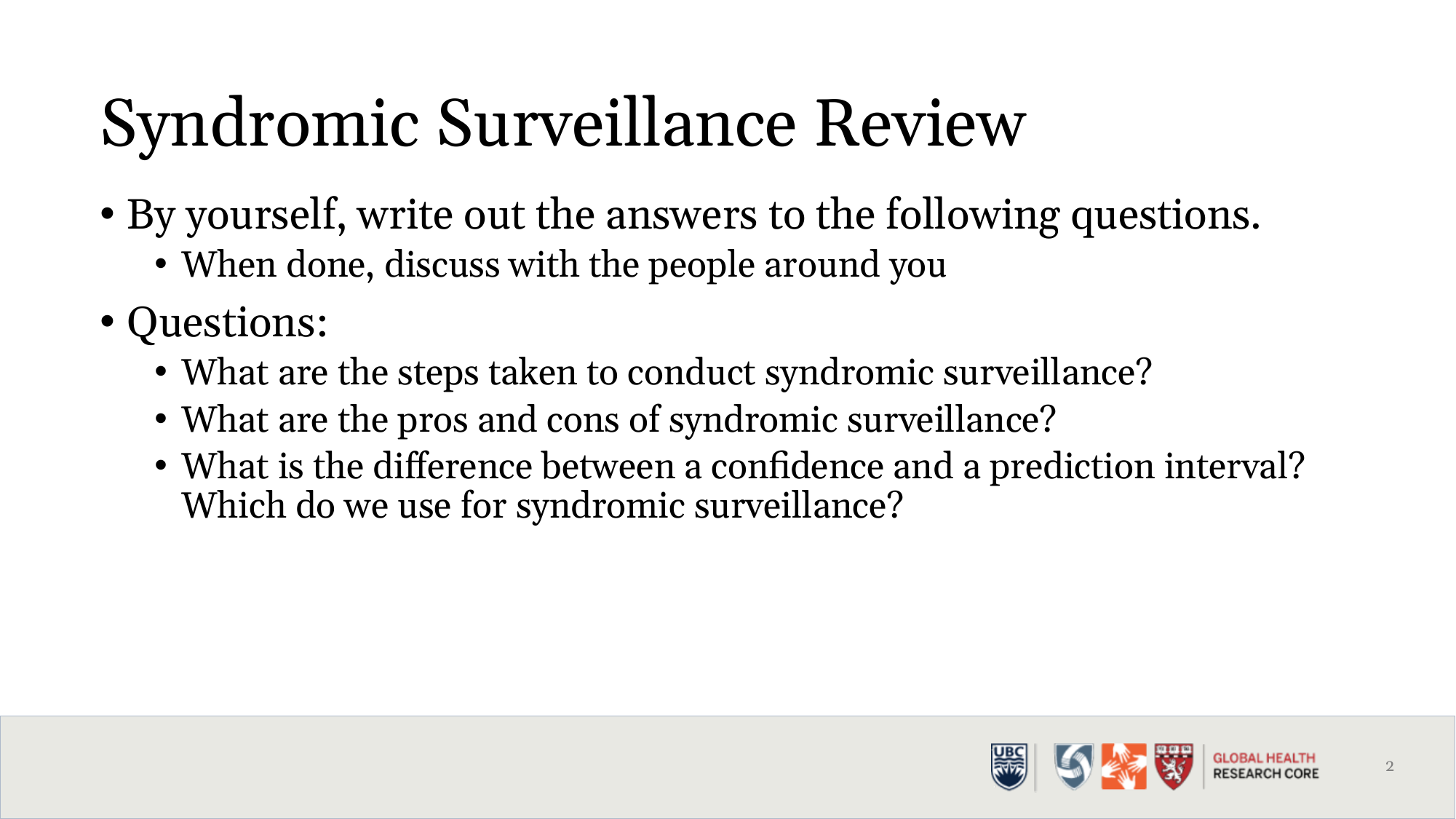

# Syndromic Surveillance Review
By yourself, write out the answers to the following questions.
When done, discuss with the people around you
Questions:
What are the steps taken to conduct syndromic surveillance?
What are the pros and cons of syndromic surveillance?
What is the difference between a confidence and a prediction interval? Which do we use for syndromic surveillance?